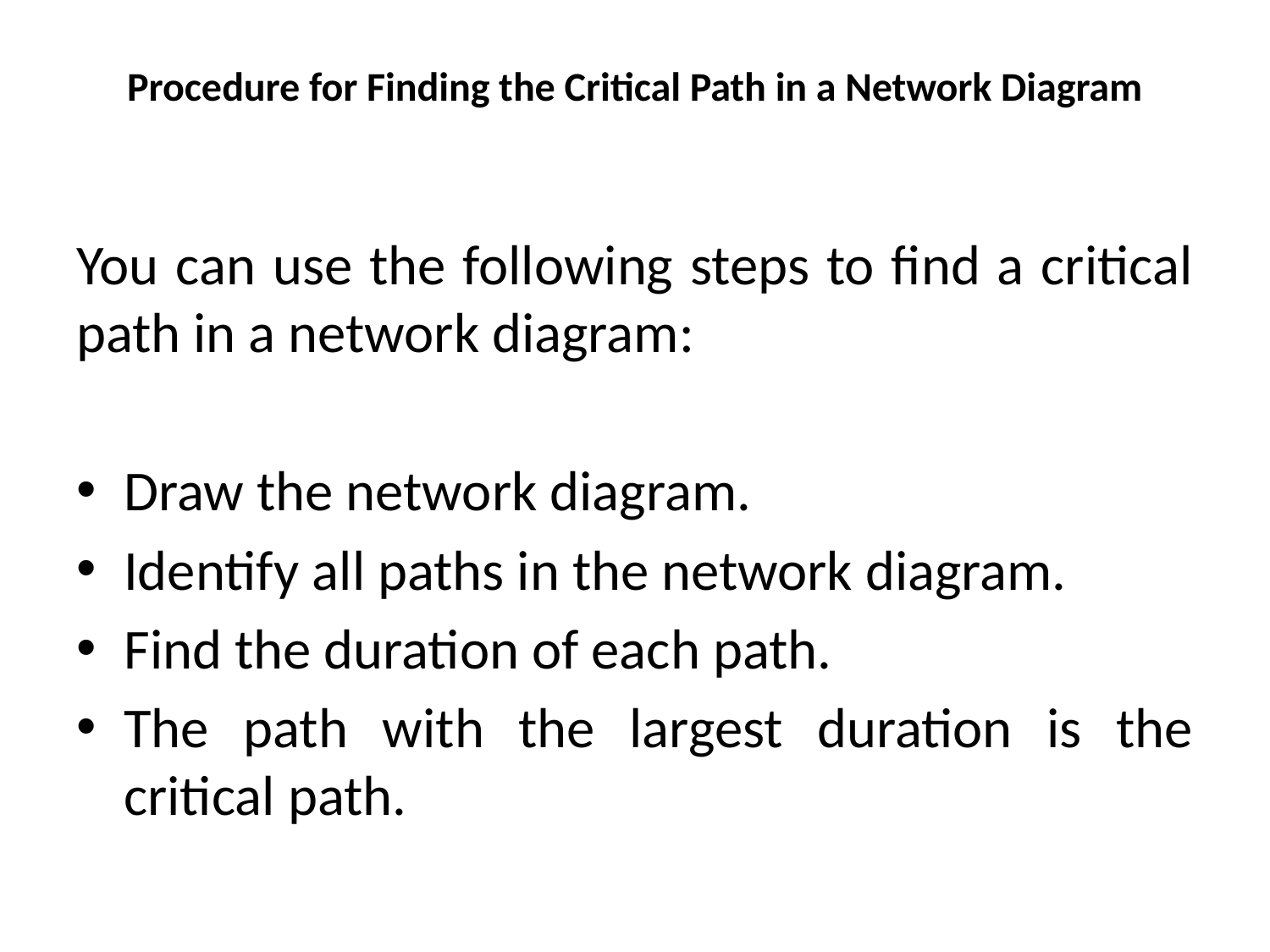

# Procedure for Finding the Critical Path in a Network Diagram
You can use the following steps to find a critical path in a network diagram:

Draw the network diagram.
Identify all paths in the network diagram.
Find the duration of each path.
The path with the largest duration is the critical path.